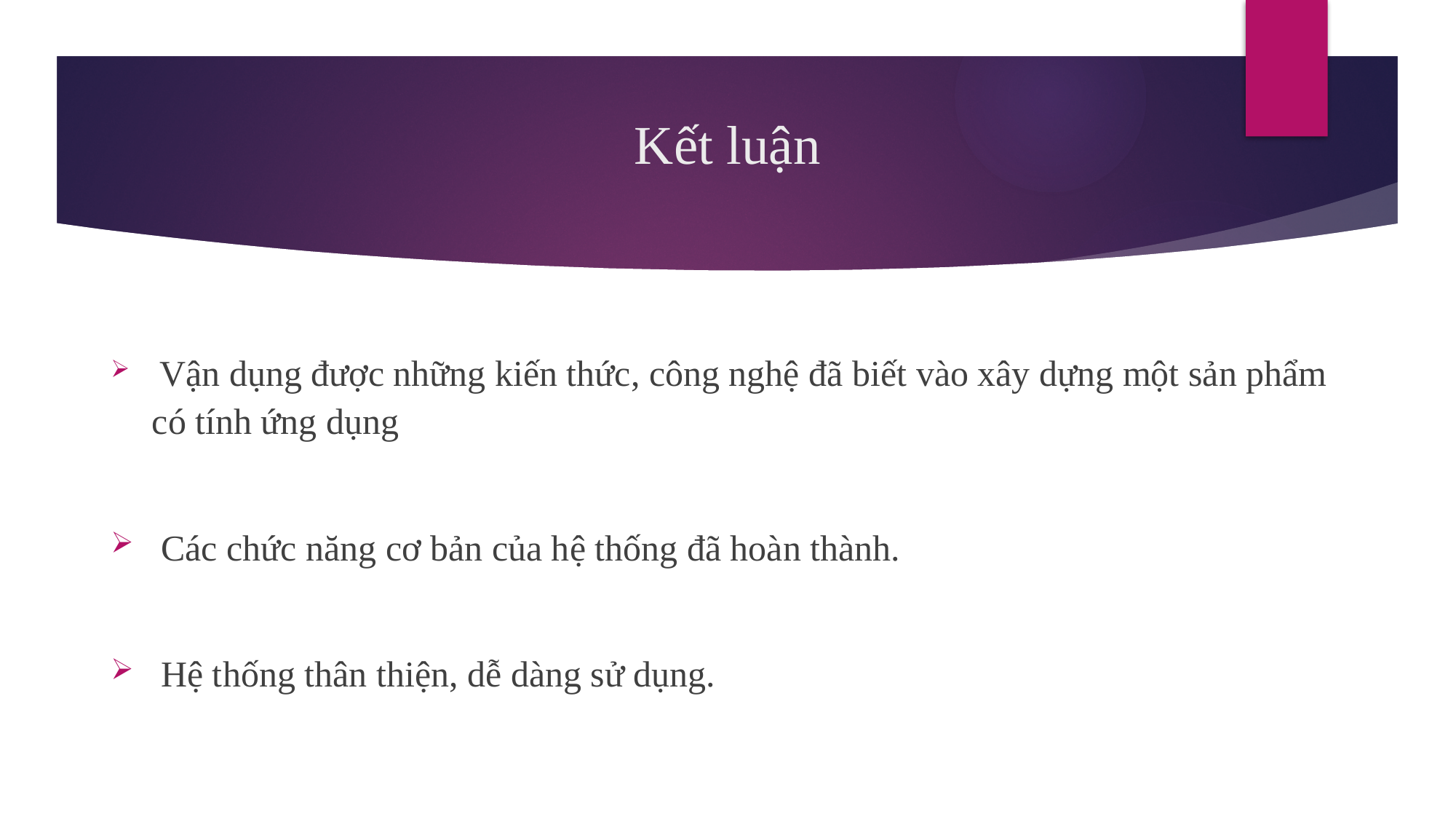

# Kết luận
 Vận dụng được những kiến thức, công nghệ đã biết vào xây dựng một sản phẩm có tính ứng dụng

 Các chức năng cơ bản của hệ thống đã hoàn thành.

 Hệ thống thân thiện, dễ dàng sử dụng.